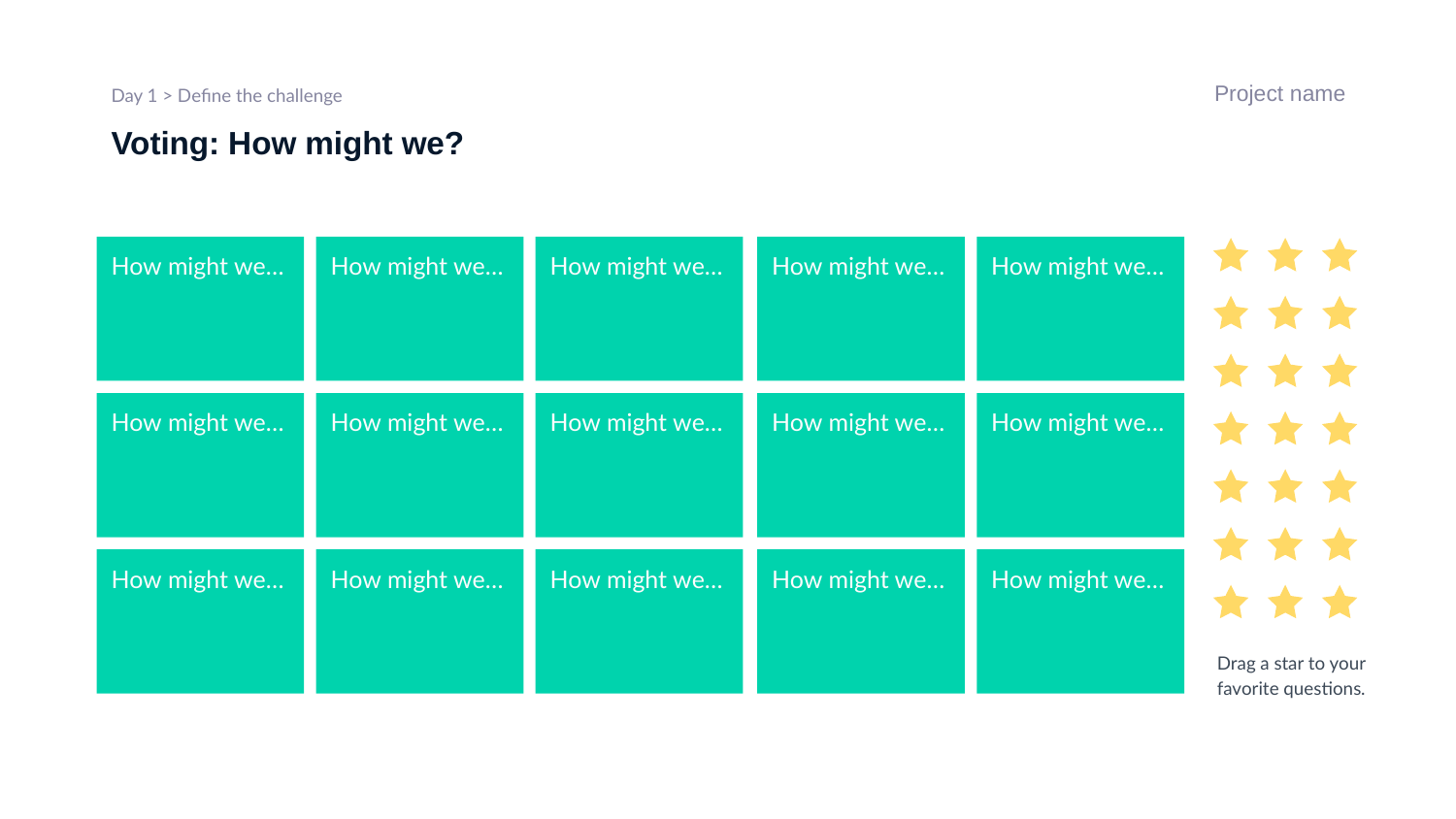

Project name
Day 1 > Define the challenge
# Voting: How might we?
How might we…
How might we…
How might we…
How might we…
How might we…

How might we…
How might we…
How might we…
How might we…
How might we…

How might we…
How might we…
How might we…
How might we…
How might we…

Drag a star to your favorite questions.